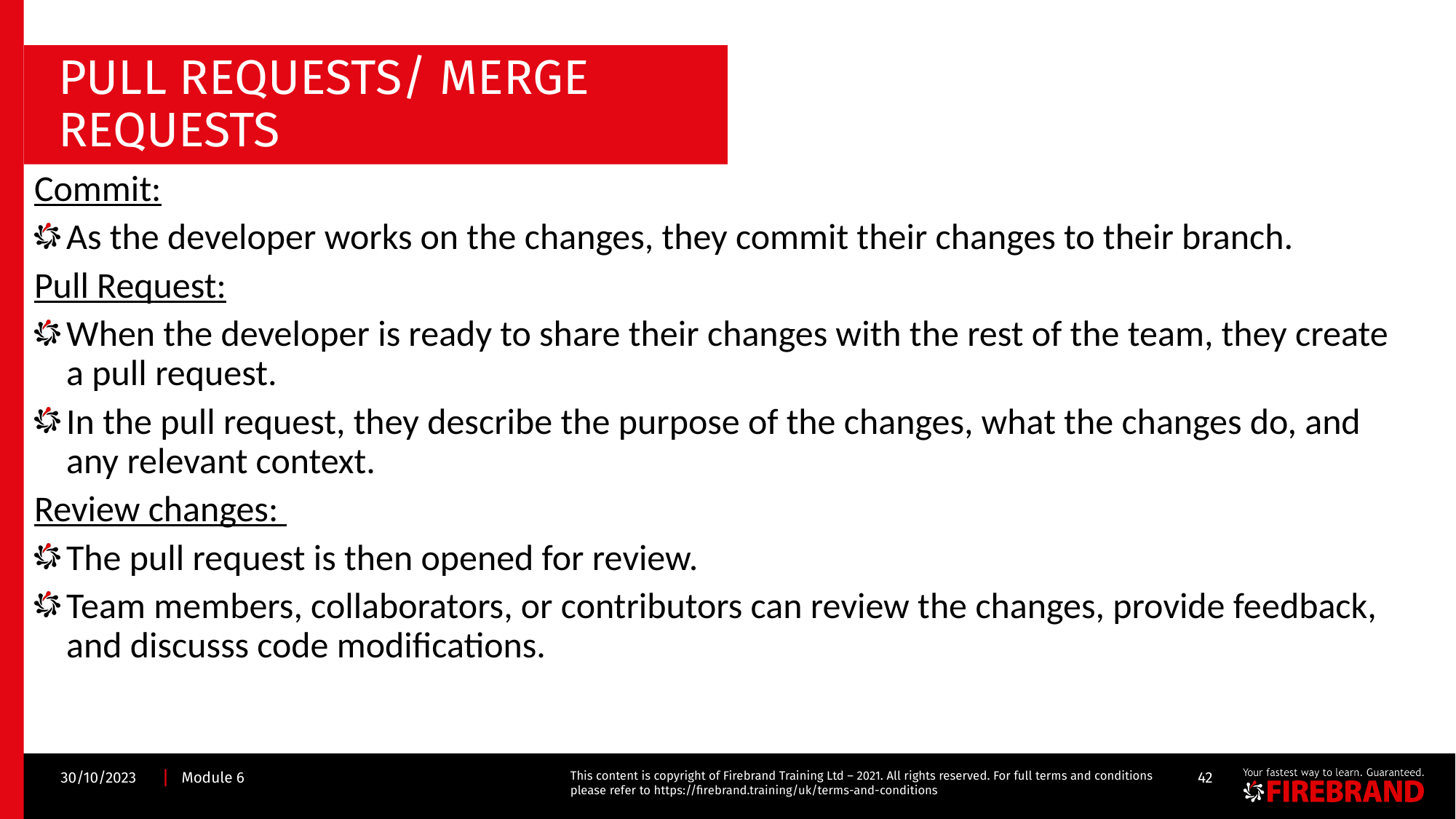

# Pull Requests/ Merge requests
Commit:
As the developer works on the changes, they commit their changes to their branch.
Pull Request:
When the developer is ready to share their changes with the rest of the team, they create a pull request.
In the pull request, they describe the purpose of the changes, what the changes do, and any relevant context.
Review changes:
The pull request is then opened for review.
Team members, collaborators, or contributors can review the changes, provide feedback, and discusss code modifications.
30/10/2023
Module 6
42